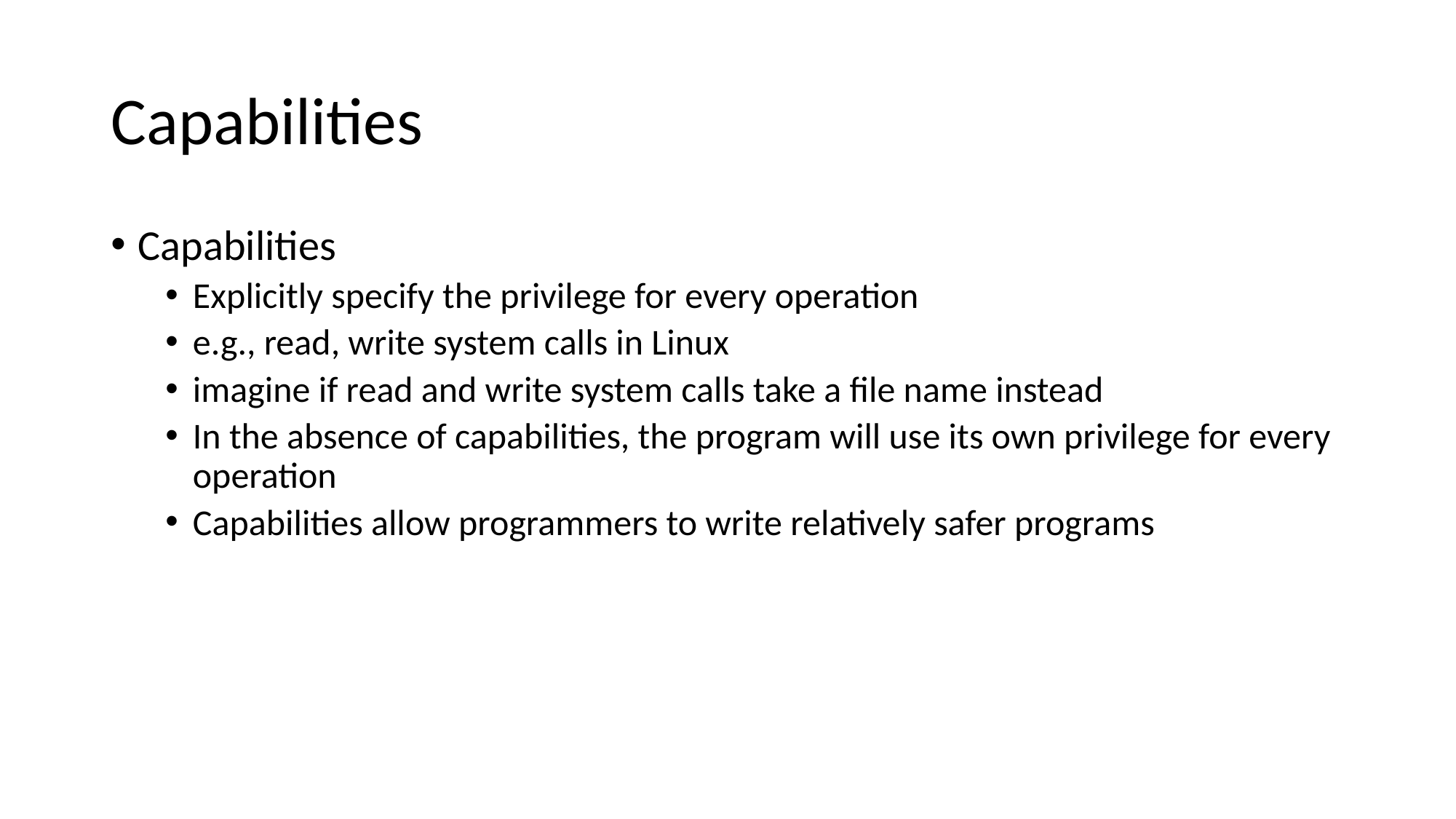

# Capabilities
Capabilities
Explicitly specify the privilege for every operation
e.g., read, write system calls in Linux
imagine if read and write system calls take a file name instead
In the absence of capabilities, the program will use its own privilege for every operation
Capabilities allow programmers to write relatively safer programs